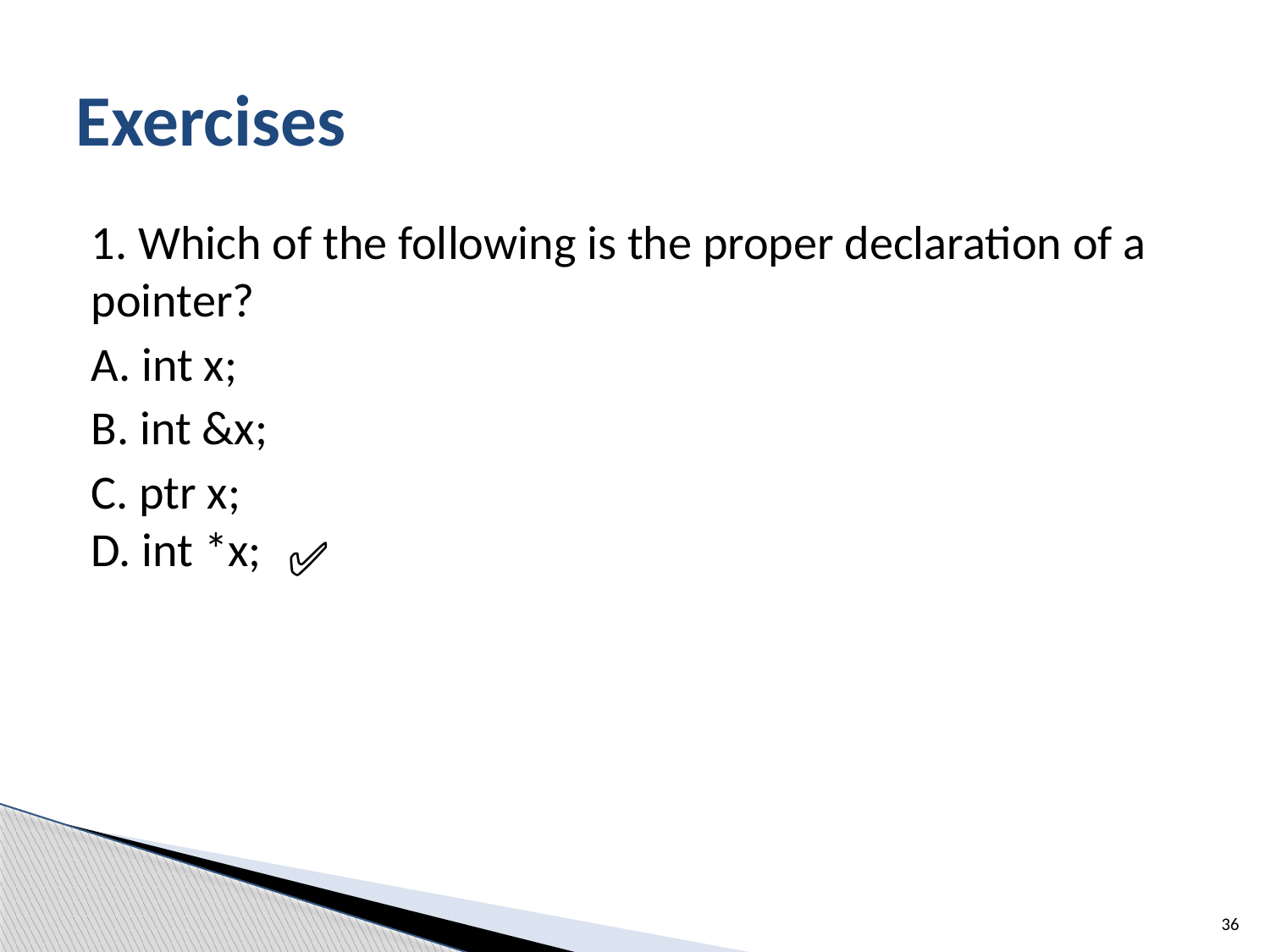

# Exercises
1. Which of the following is the proper declaration of a pointer?
A. int x;
B. int &x;
C. ptr x;
D. int *x;
✅
36